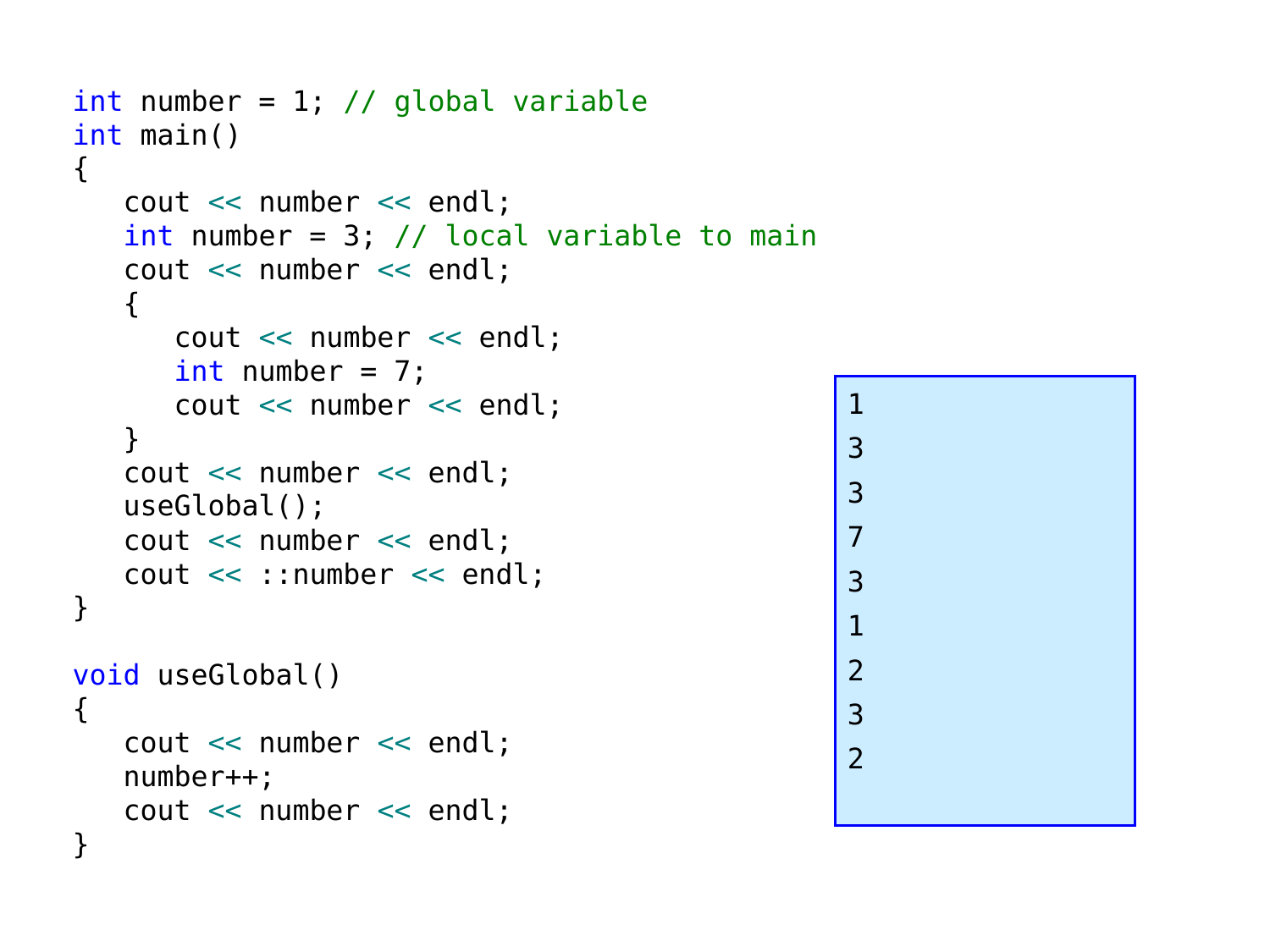

int number = 1; // global variable
int main()
{
   cout << number << endl;
   int number = 3; // local variable to main
   cout << number << endl;
   {
      cout << number << endl;
      int number = 7;
      cout << number << endl;
   }
   cout << number << endl;
   useGlobal();
   cout << number << endl;
   cout << ::number << endl;
}

void useGlobal()
{
   cout << number << endl;
   number++;
   cout << number << endl;
}
1
3
3
7
3
1
2
3
2